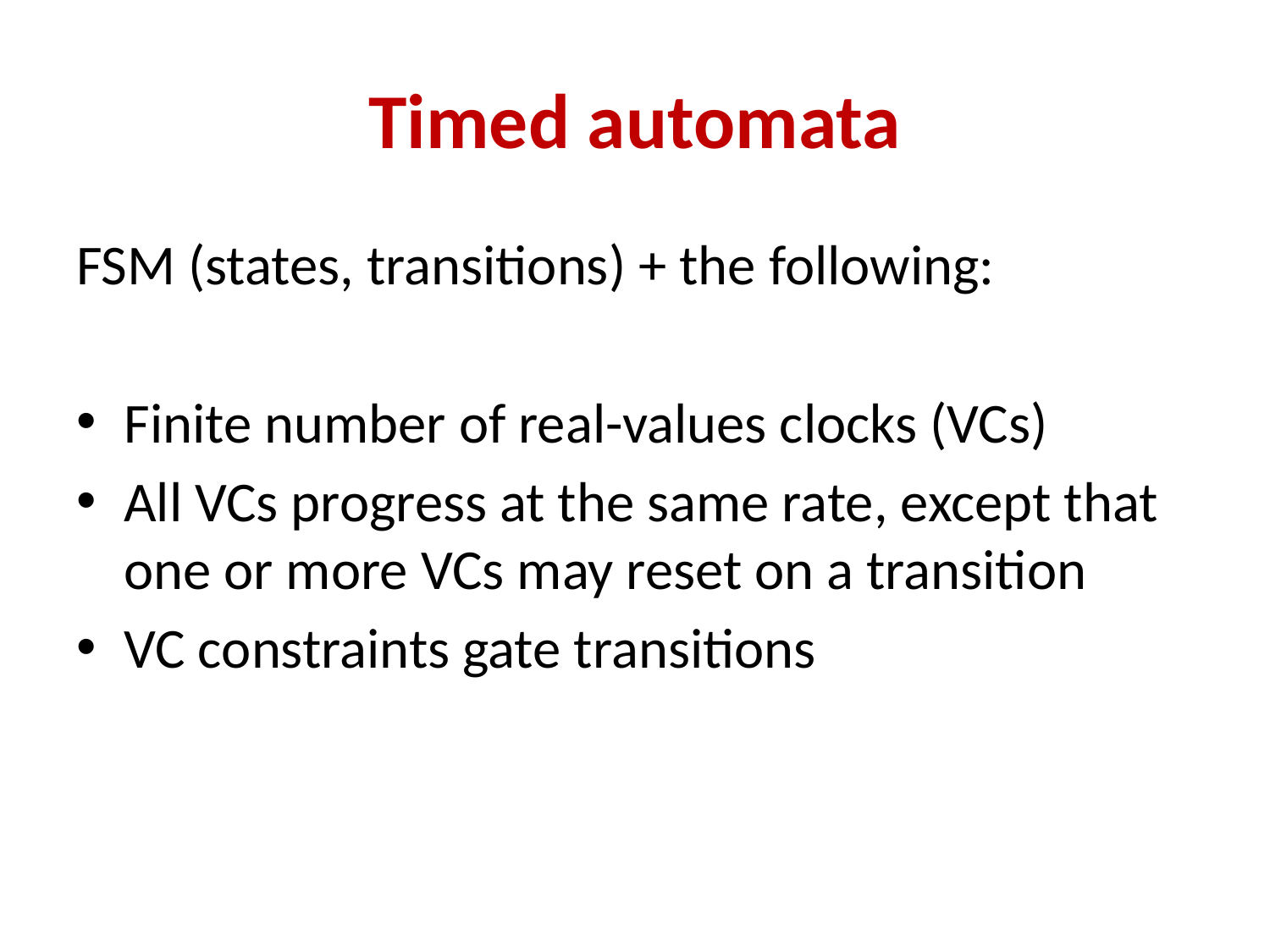

# Timed automata
FSM (states, transitions) + the following:

Finite number of real-values clocks (VCs)
All VCs progress at the same rate, except that one or more VCs may reset on a transition
VC constraints gate transitions